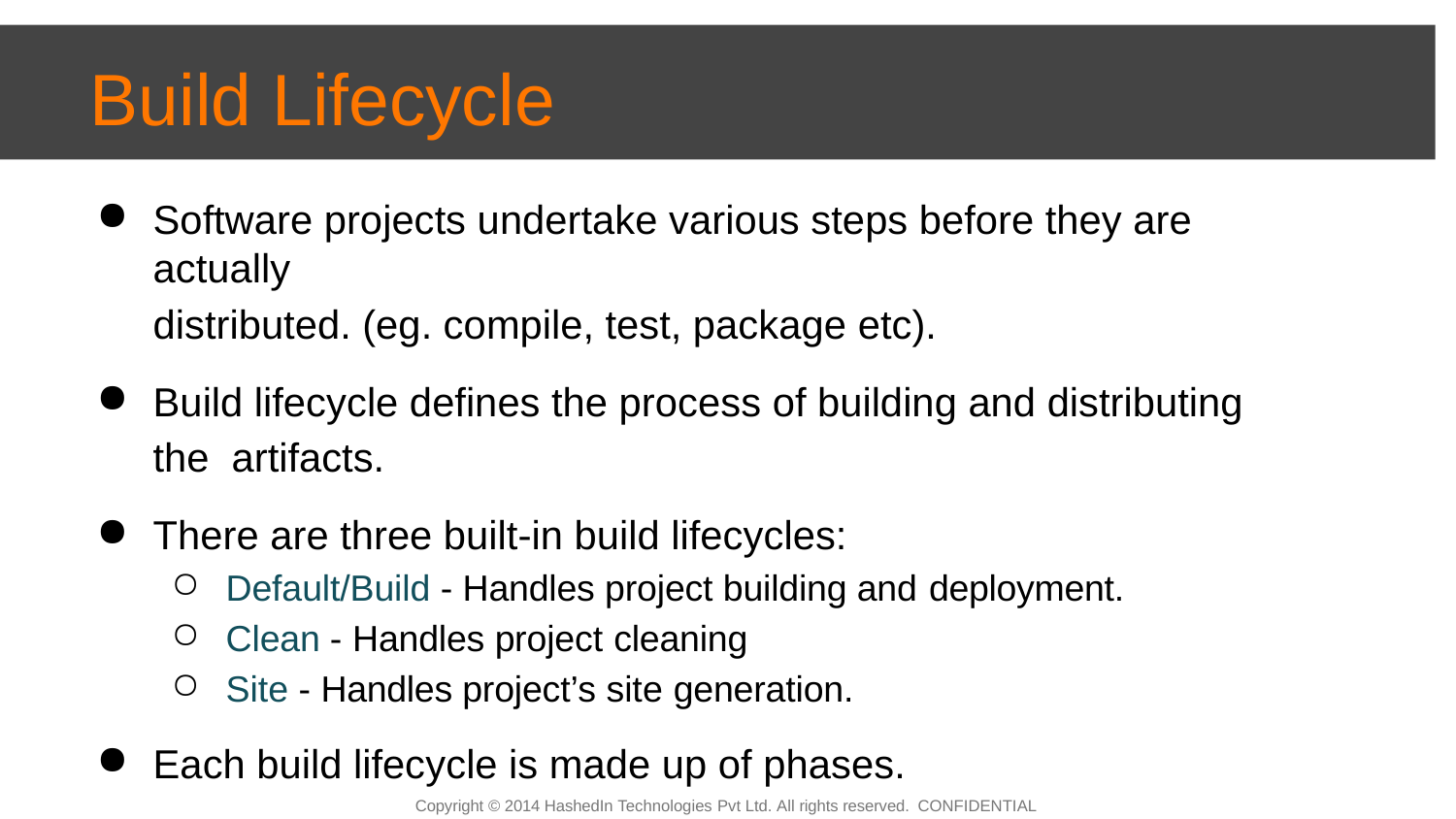

# Build Lifecycle
Software projects undertake various steps before they are actually
distributed. (eg. compile, test, package etc).
Build lifecycle defines the process of building and distributing the  artifacts.
There are three built‐in build lifecycles:
Default/Build - Handles project building and deployment.
Clean - Handles project cleaning
Site - Handles project’s site generation.
Each build lifecycle is made up of phases.
Copyright © 2014 HashedIn Technologies Pvt Ltd. All rights reserved. CONFIDENTIAL